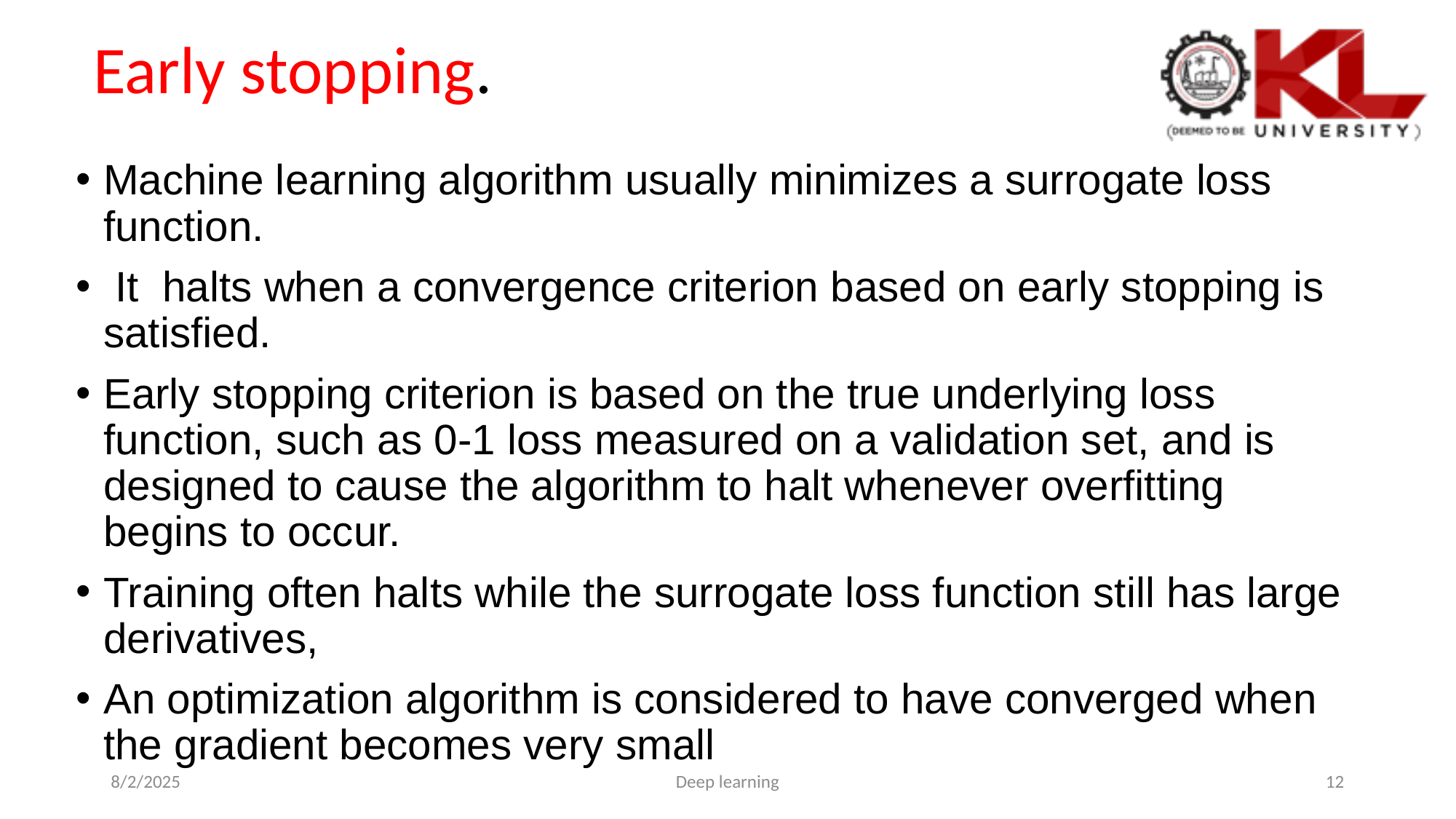

# Early stopping.
Machine learning algorithm usually minimizes a surrogate loss function.
 It  halts when a convergence criterion based on early stopping is satisﬁed.
Early stopping criterion is based on the true underlying loss function, such as 0-1 loss measured on a validation set, and is designed to cause the algorithm to halt whenever overﬁtting begins to occur.
Training often halts while the surrogate loss function still has large derivatives,
An optimization algorithm is considered to have converged when the gradient becomes very small

8/2/2025
Deep learning
12